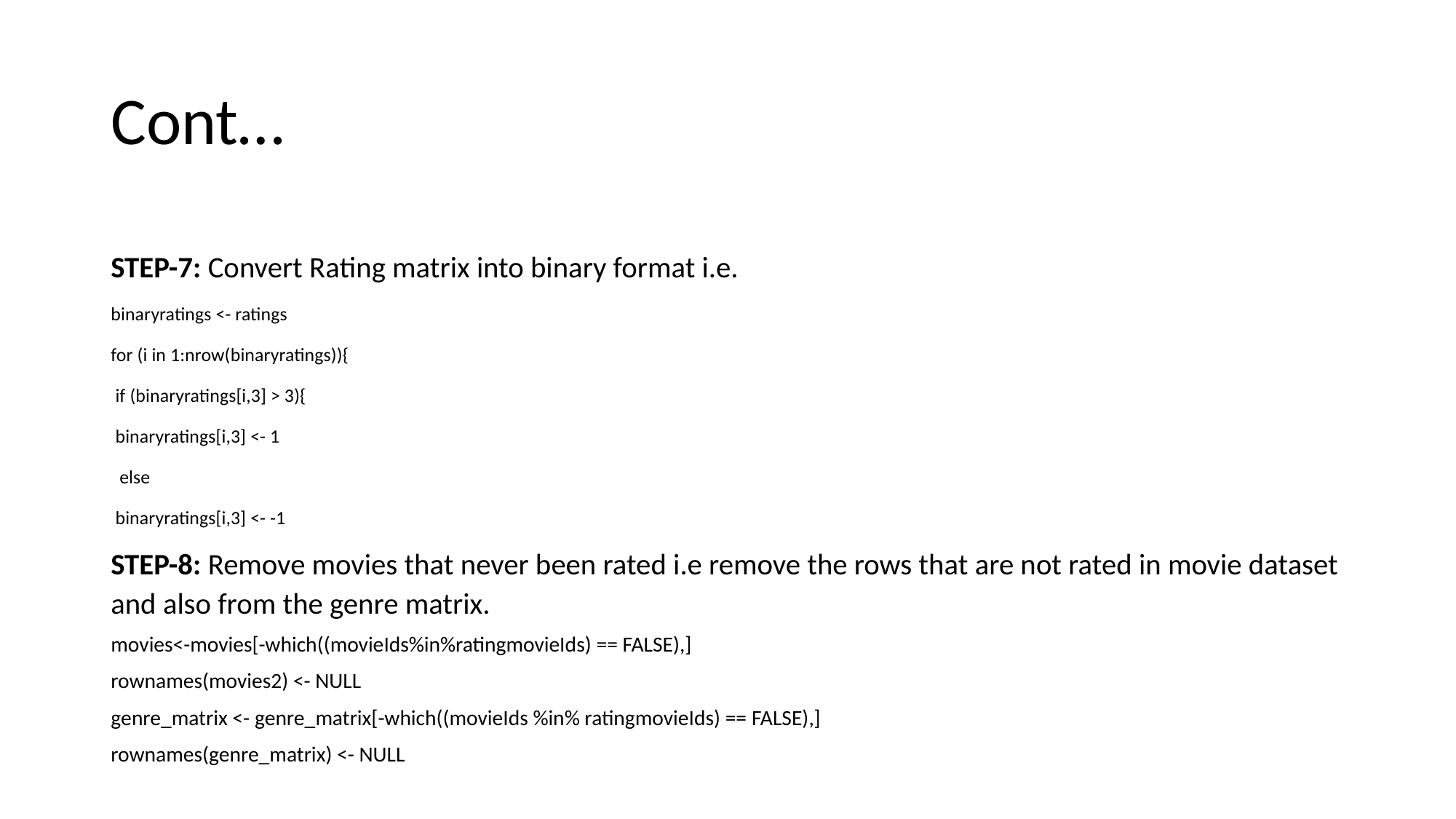

# Cont…
STEP-7: Convert Rating matrix into binary format i.e.
binaryratings <- ratings
for (i in 1:nrow(binaryratings)){
 if (binaryratings[i,3] > 3){
 binaryratings[i,3] <- 1
  else
 binaryratings[i,3] <- -1
STEP-8: Remove movies that never been rated i.e remove the rows that are not rated in movie dataset and also from the genre matrix.
movies<-movies[-which((movieIds%in%ratingmovieIds) == FALSE),]
rownames(movies2) <- NULL
genre_matrix <- genre_matrix[-which((movieIds %in% ratingmovieIds) == FALSE),]
rownames(genre_matrix) <- NULL